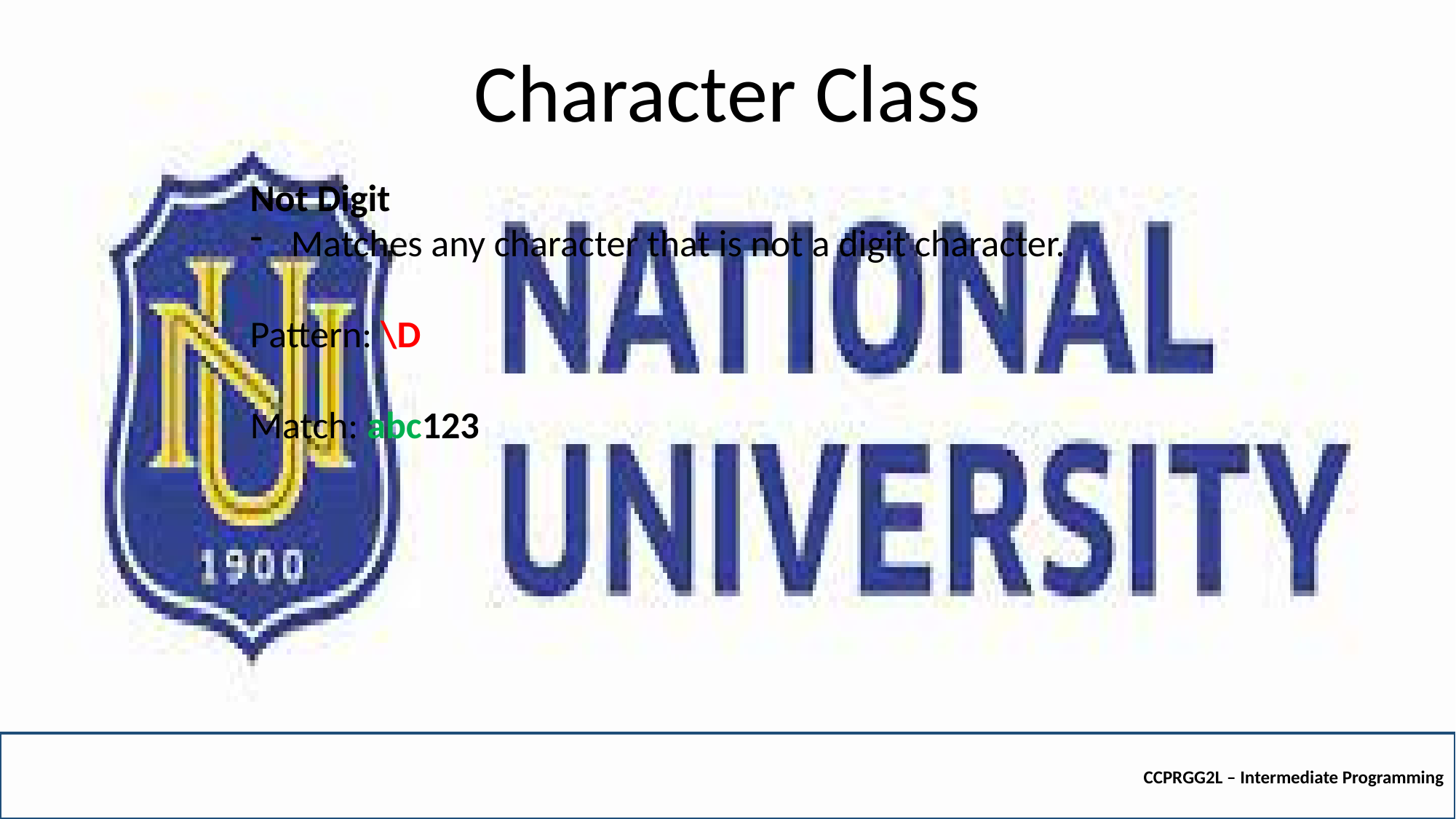

# Character Class
Not Digit
Matches any character that is not a digit character.

Pattern: \D

Match: abc123

CCPRGG2L – Intermediate Programming